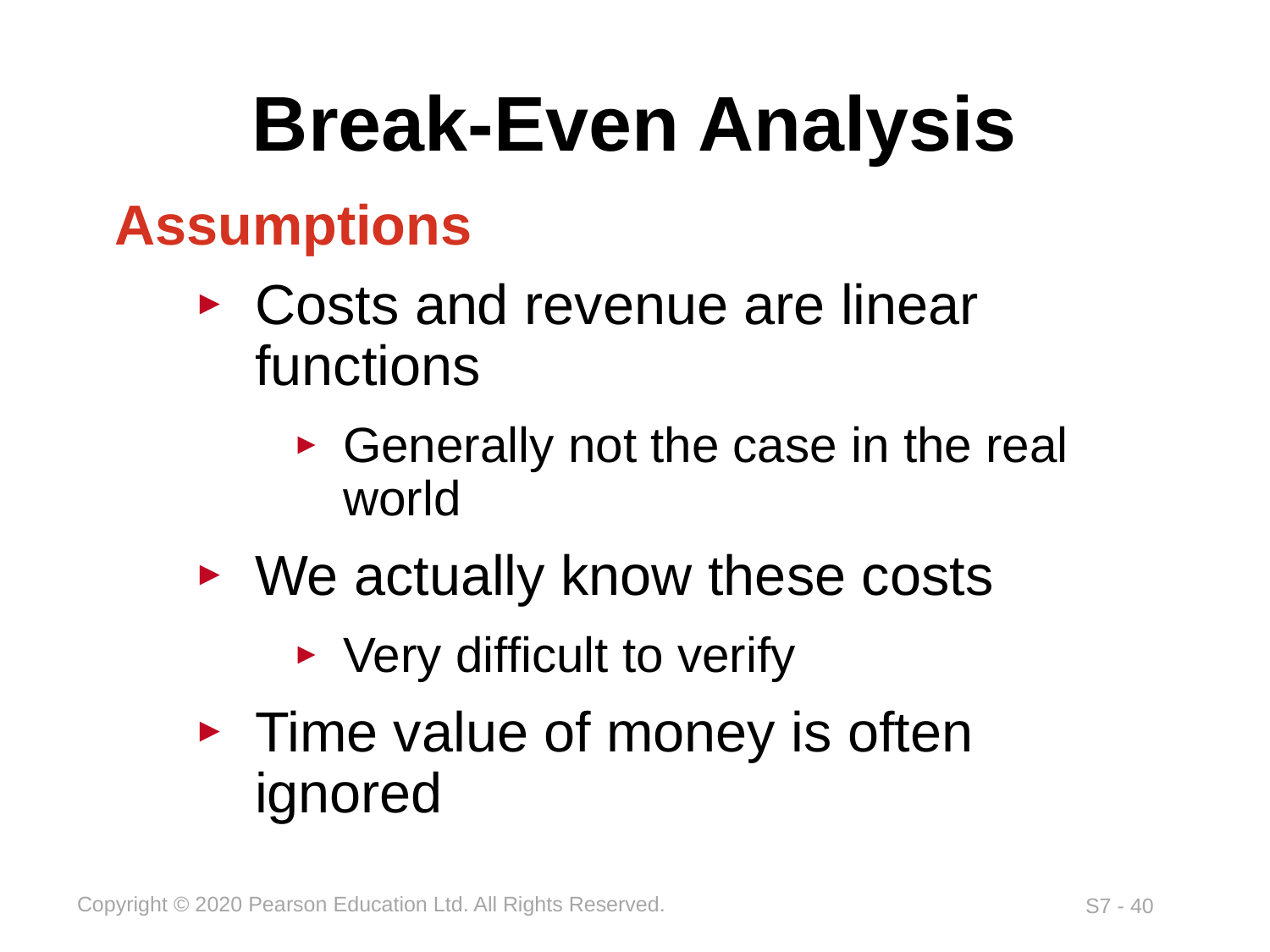

# Break-Even Analysis
Assumptions
Costs and revenue are linear functions
Generally not the case in the real world
We actually know these costs
Very difficult to verify
Time value of money is often ignored